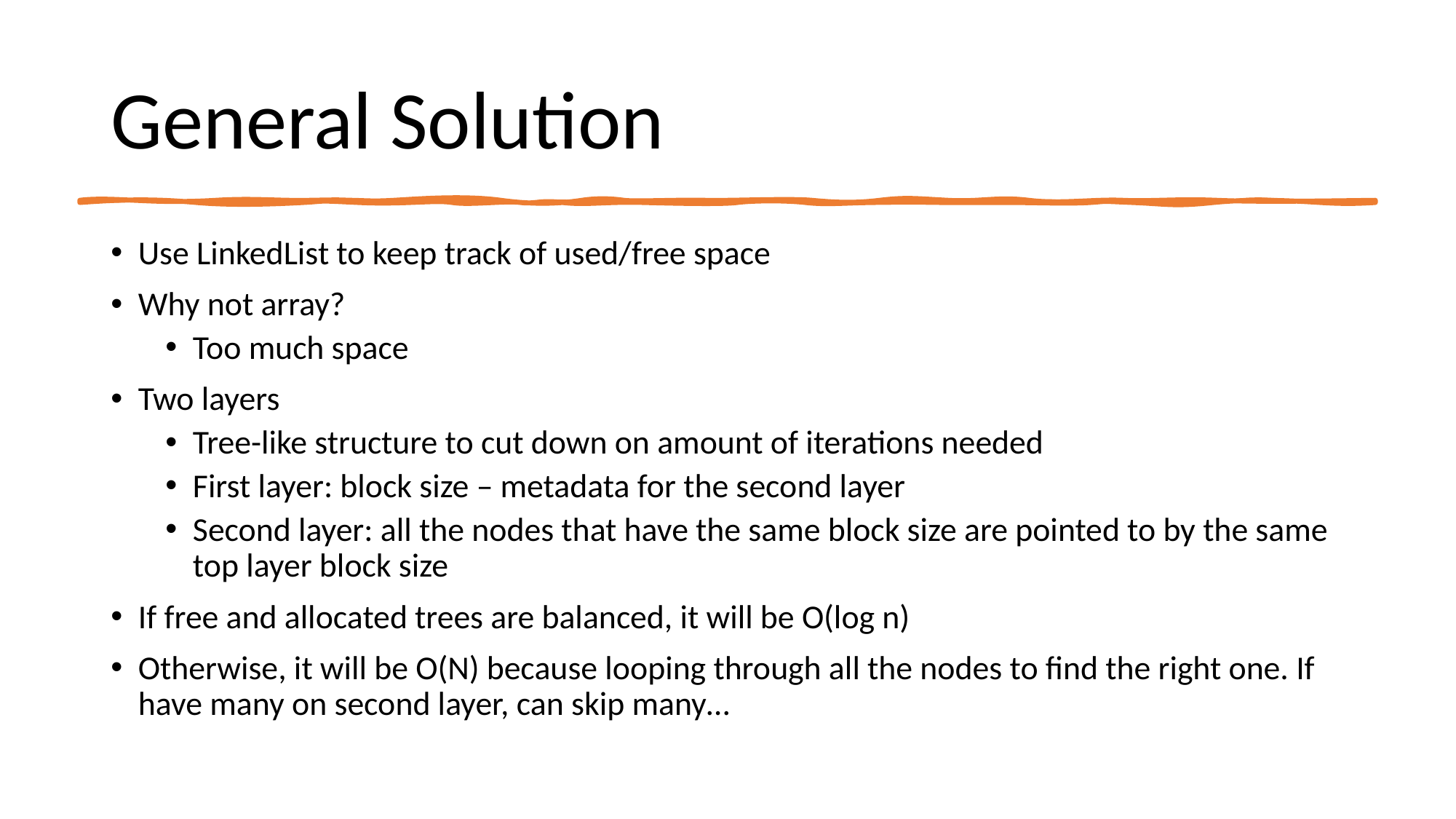

# General Solution

Use LinkedList to keep track of used/free space
Why not array?
Too much space
Two layers
Tree-like structure to cut down on amount of iterations needed
First layer: block size – metadata for the second layer
Second layer: all the nodes that have the same block size are pointed to by the same top layer block size
If free and allocated trees are balanced, it will be O(log n)
Otherwise, it will be O(N) because looping through all the nodes to find the right one. If have many on second layer, can skip many…